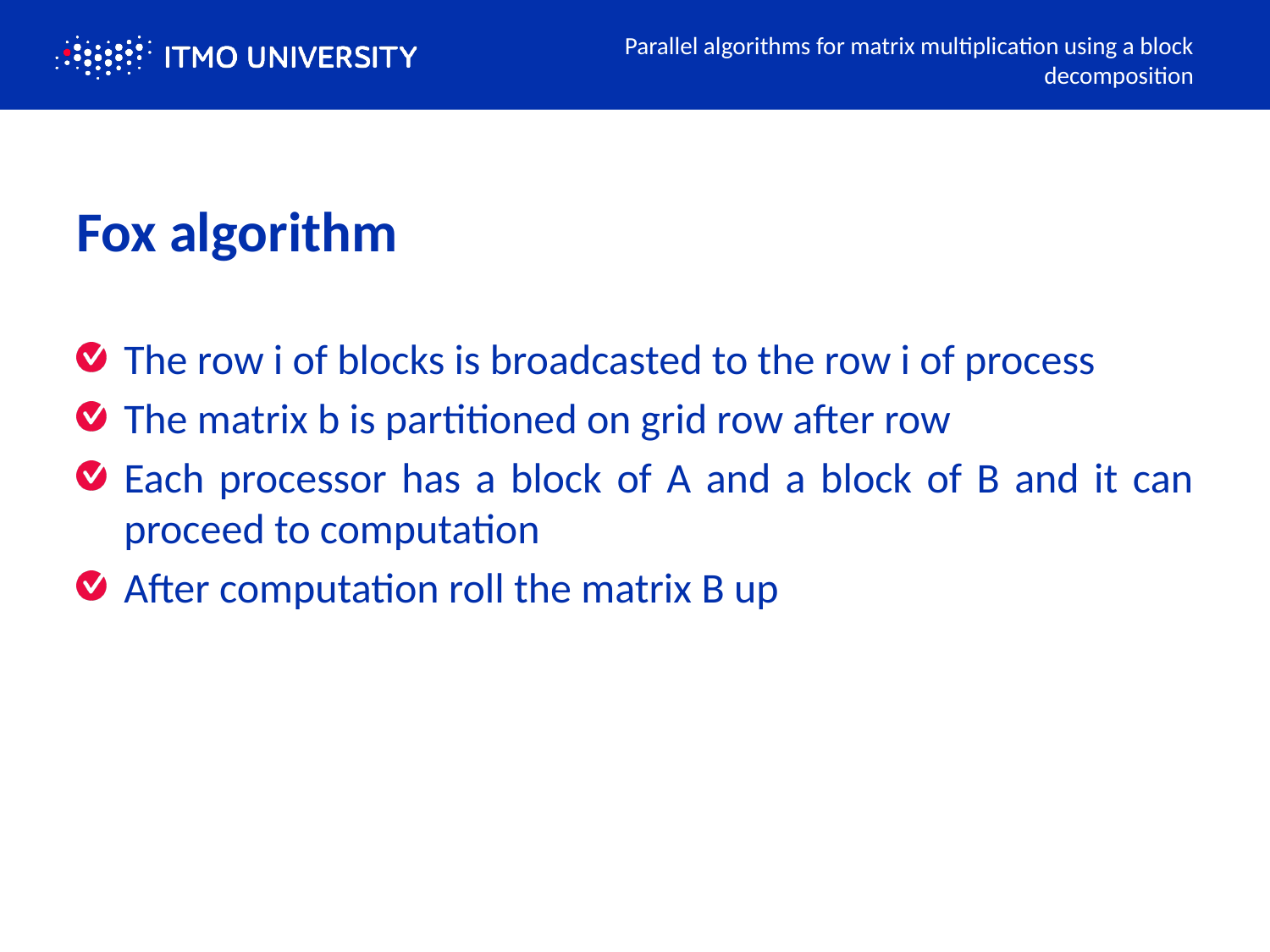

Parallel algorithms for matrix multiplication using a block decomposition
# Fox algorithm
The row i of blocks is broadcasted to the row i of process
The matrix b is partitioned on grid row after row
Each processor has a block of A and a block of B and it can proceed to computation
After computation roll the matrix B up